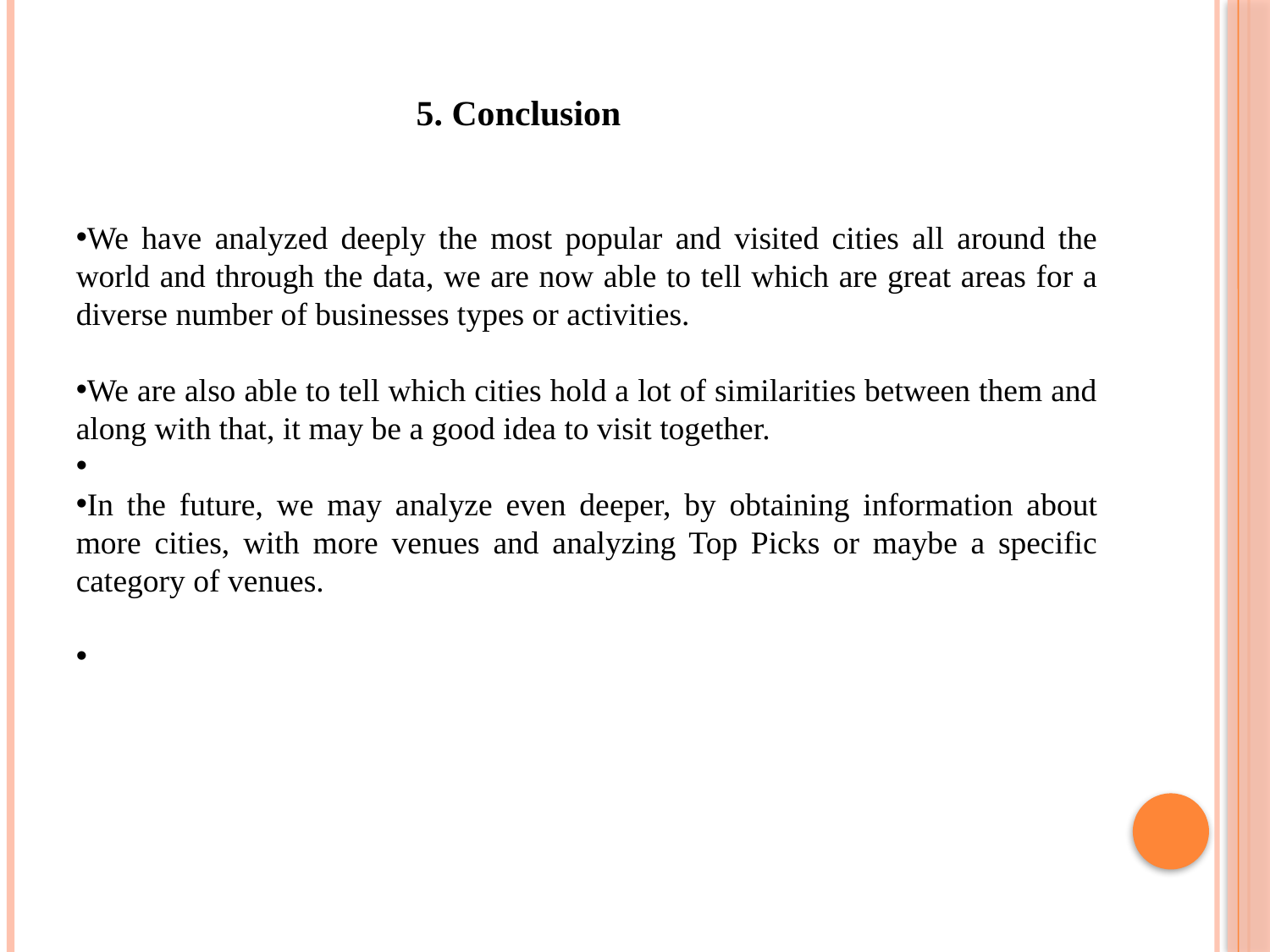

5. Conclusion
We have analyzed deeply the most popular and visited cities all around the world and through the data, we are now able to tell which are great areas for a diverse number of businesses types or activities.

We are also able to tell which cities hold a lot of similarities between them and along with that, it may be a good idea to visit together.

In the future, we may analyze even deeper, by obtaining information about more cities, with more venues and analyzing Top Picks or maybe a specific category of venues.